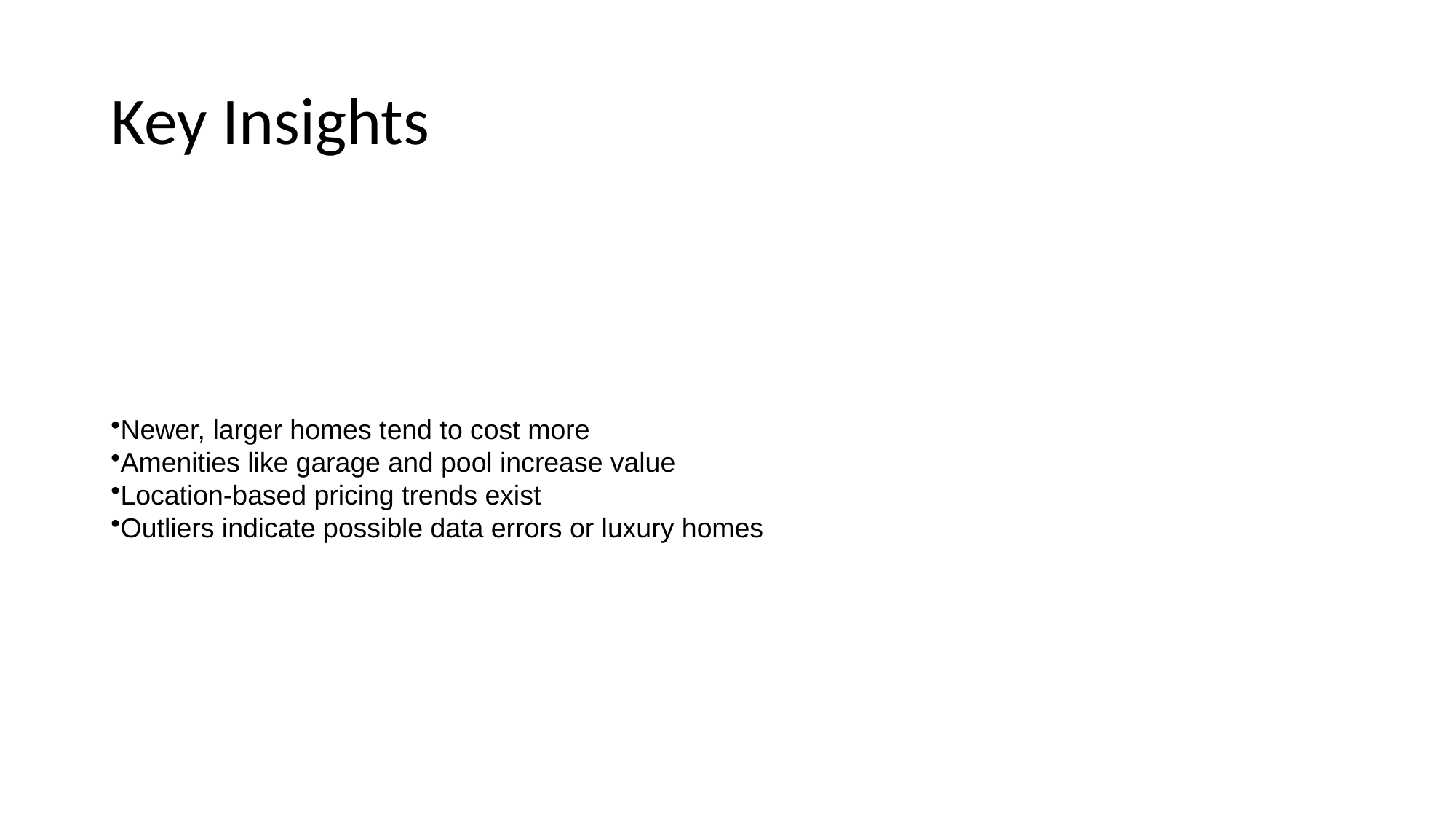

# Key Insights
Newer, larger homes tend to cost more
Amenities like garage and pool increase value
Location-based pricing trends exist
Outliers indicate possible data errors or luxury homes